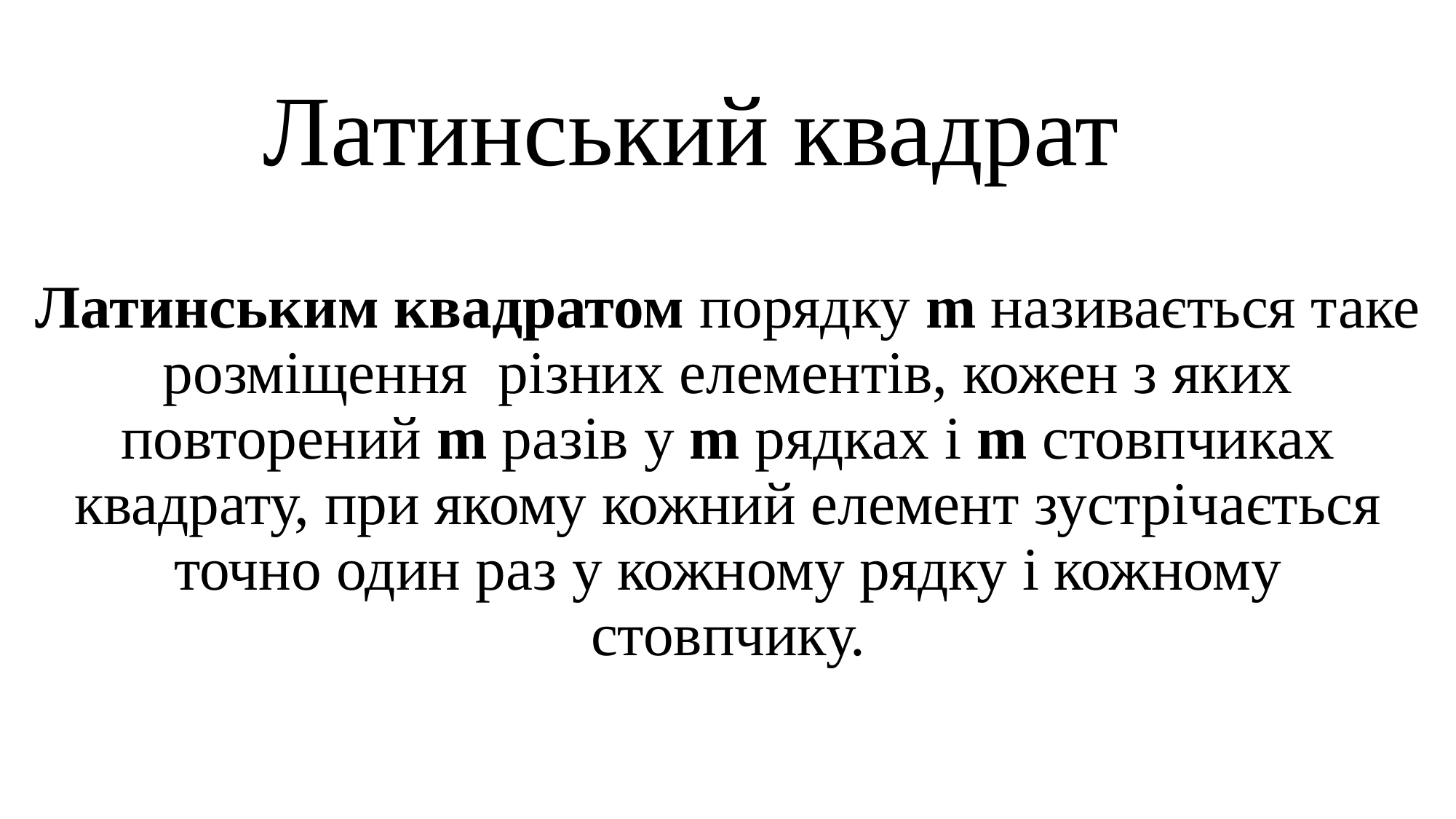

# Латинський квадрат
Латинським квадратом порядку m називається таке розміщення  різних елементів, кожен з яких повторений m разів у m рядках і m стовпчиках квадрату, при якому кожний елемент зустрічається точно один раз у кожному рядку і кожному стовпчику.